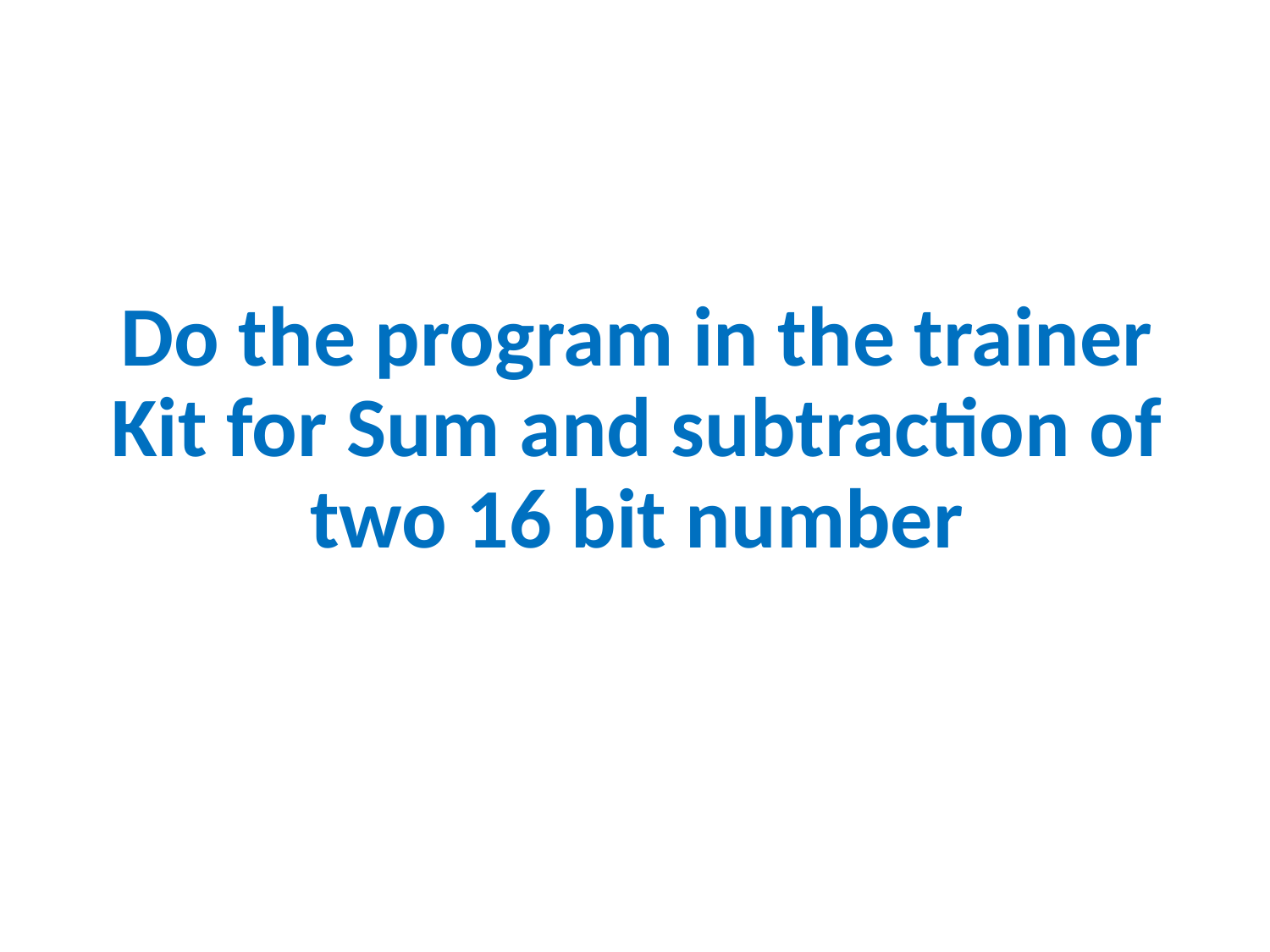

Do the program in the trainer Kit for Sum and subtraction of two 16 bit number